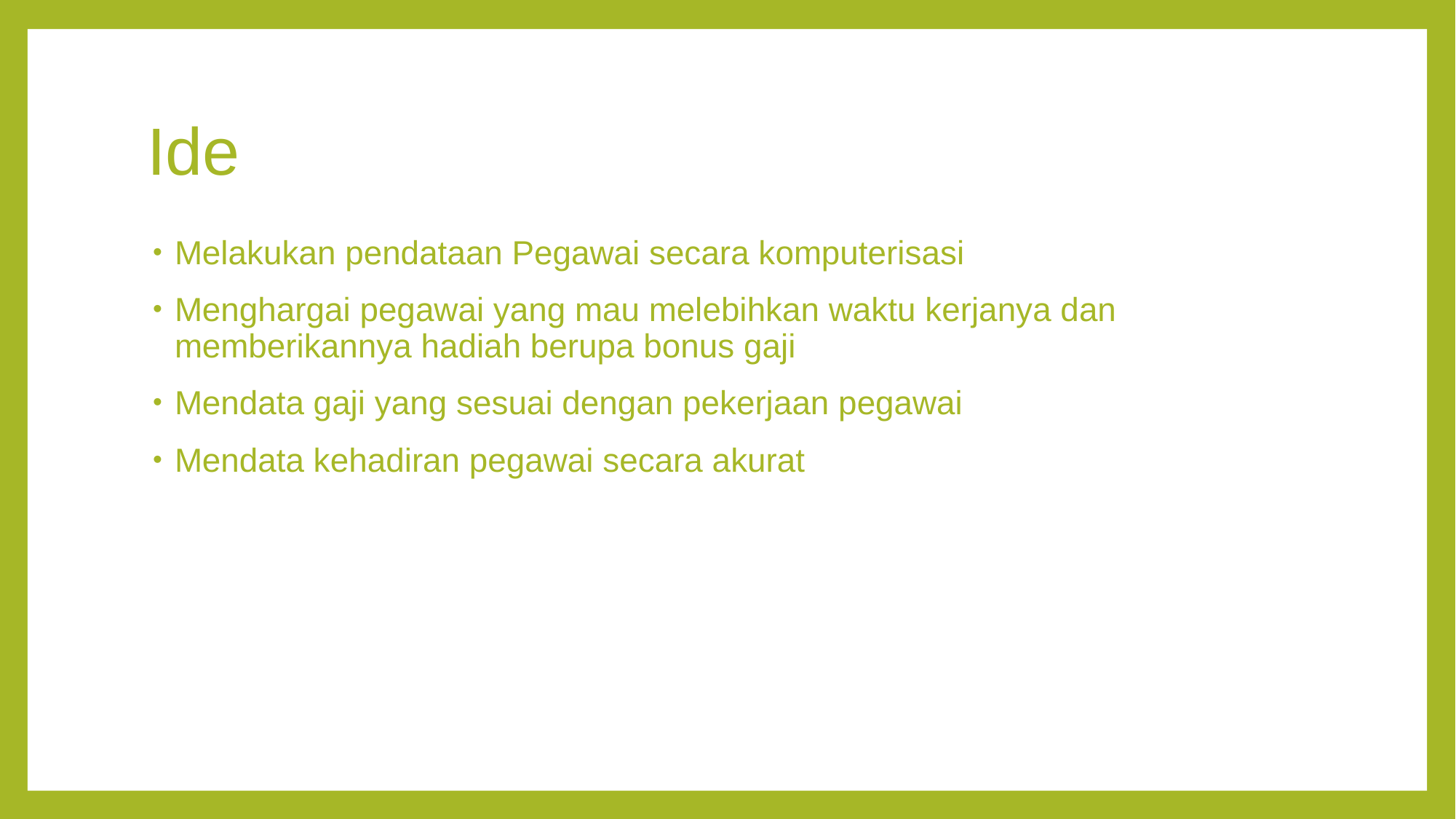

# Ide
Melakukan pendataan Pegawai secara komputerisasi
Menghargai pegawai yang mau melebihkan waktu kerjanya dan memberikannya hadiah berupa bonus gaji
Mendata gaji yang sesuai dengan pekerjaan pegawai
Mendata kehadiran pegawai secara akurat